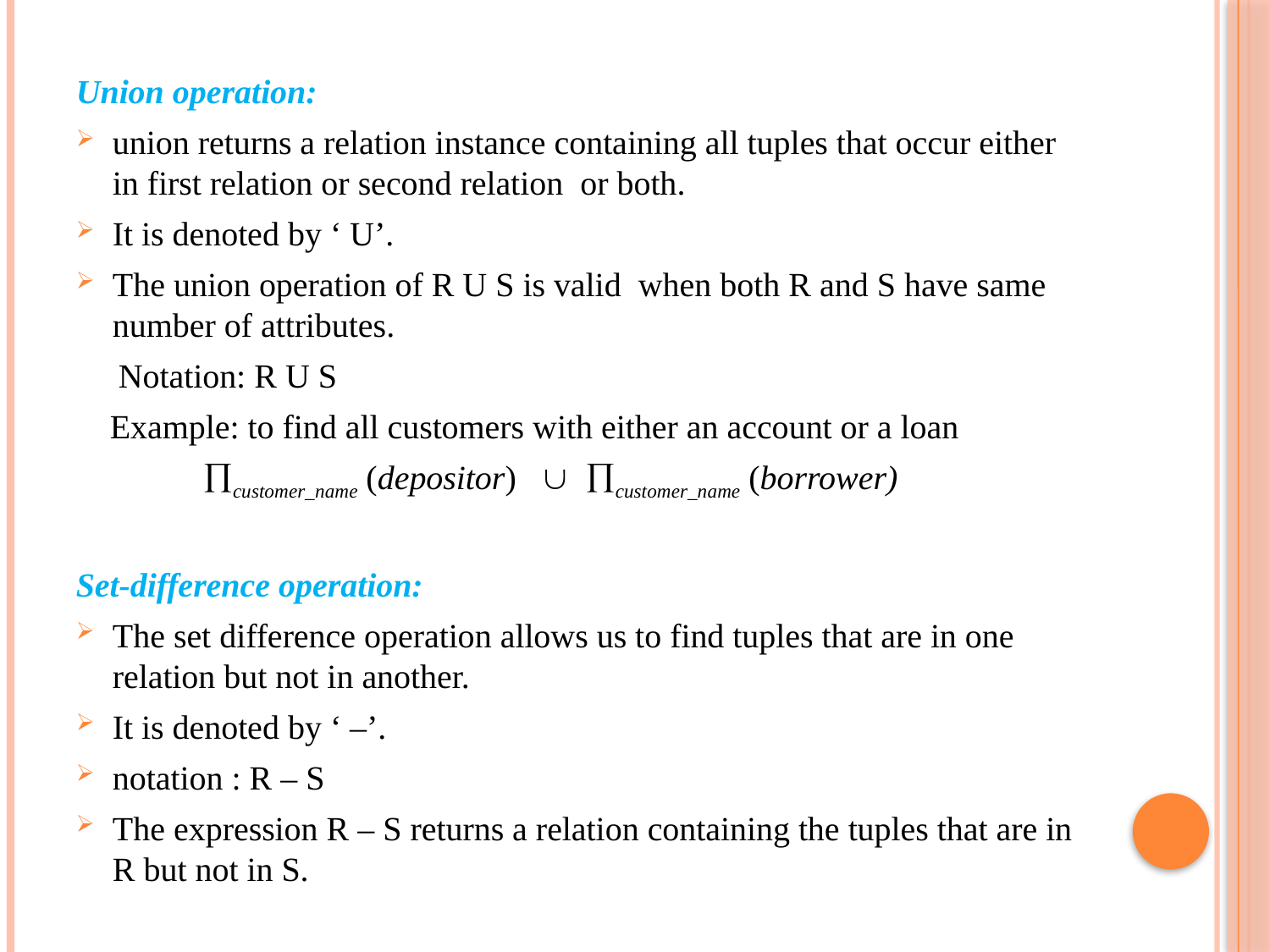

Union operation:
union returns a relation instance containing all tuples that occur either in first relation or second relation  or both.
It is denoted by ‘ U’.
The union operation of R U S is valid  when both R and S have same number of attributes.
     Notation: R U S
    Example: to find all customers with either an account or a loan
               ∏customer_name (depositor)   ∪  ∏customer_name (borrower)

Set-difference operation:
The set difference operation allows us to find tuples that are in one relation but not in another.
It is denoted by ‘ –’.
notation : R – S
The expression R – S returns a relation containing the tuples that are in R but not in S.